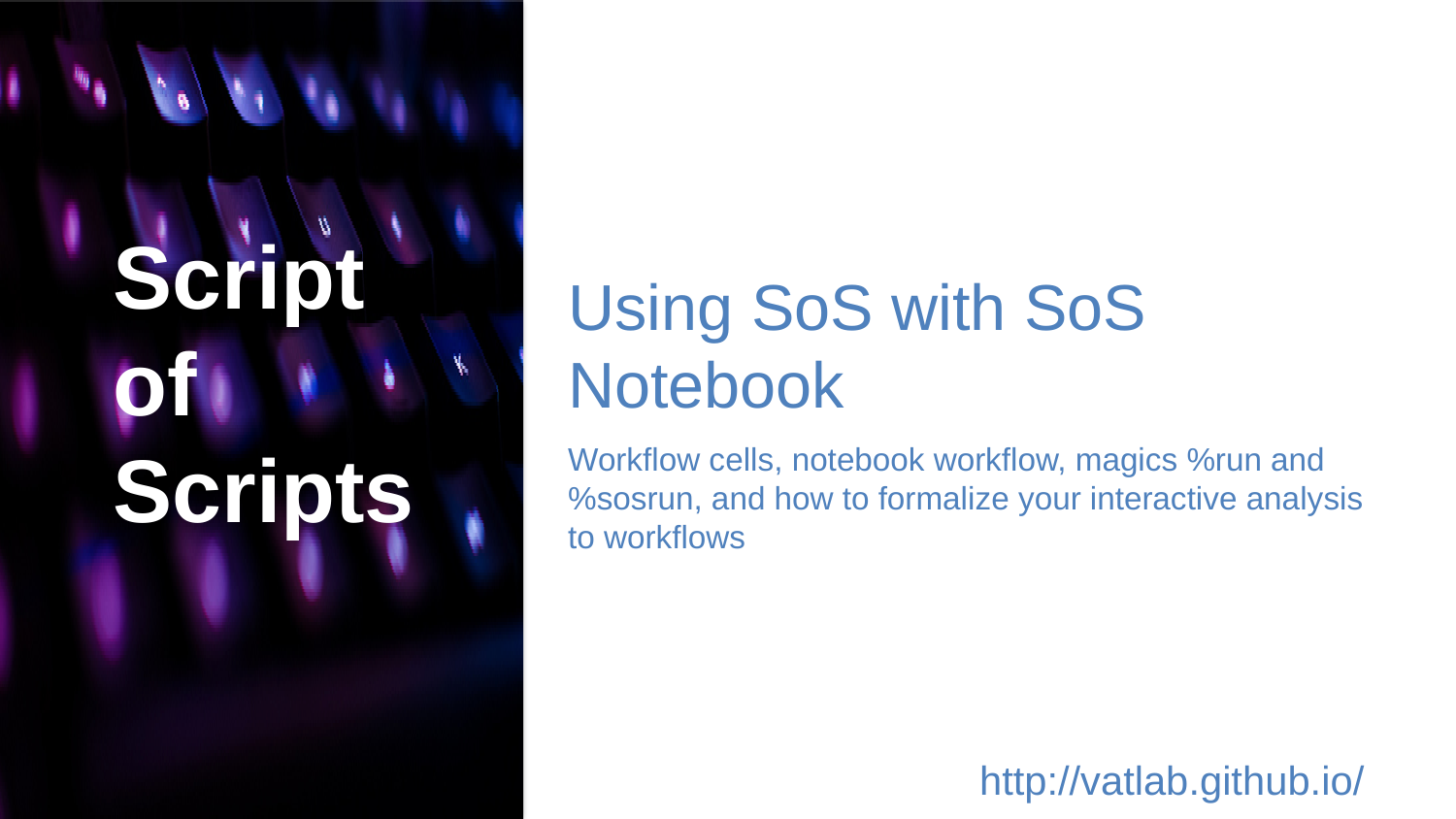

Script
of
Scripts
Using SoS with SoS Notebook
Workflow cells, notebook workflow, magics %run and %sosrun, and how to formalize your interactive analysis to workflows
http://vatlab.github.io/sos